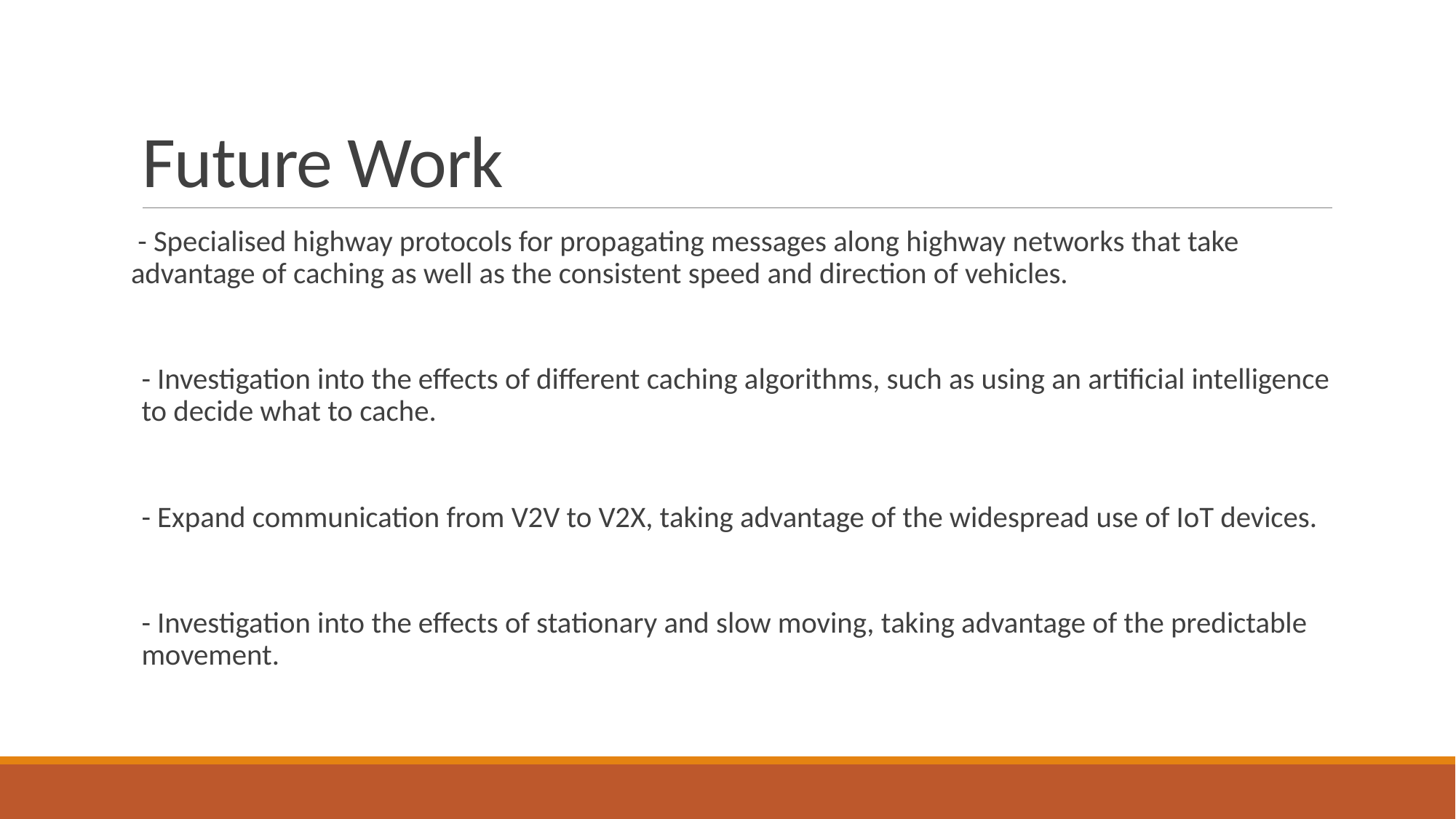

# Future Work
 - Specialised highway protocols for propagating messages along highway networks that take advantage of caching as well as the consistent speed and direction of vehicles.

- Investigation into the effects of different caching algorithms, such as using an artificial intelligence to decide what to cache.

- Expand communication from V2V to V2X, taking advantage of the widespread use of IoT devices.

- Investigation into the effects of stationary and slow moving, taking advantage of the predictable movement.